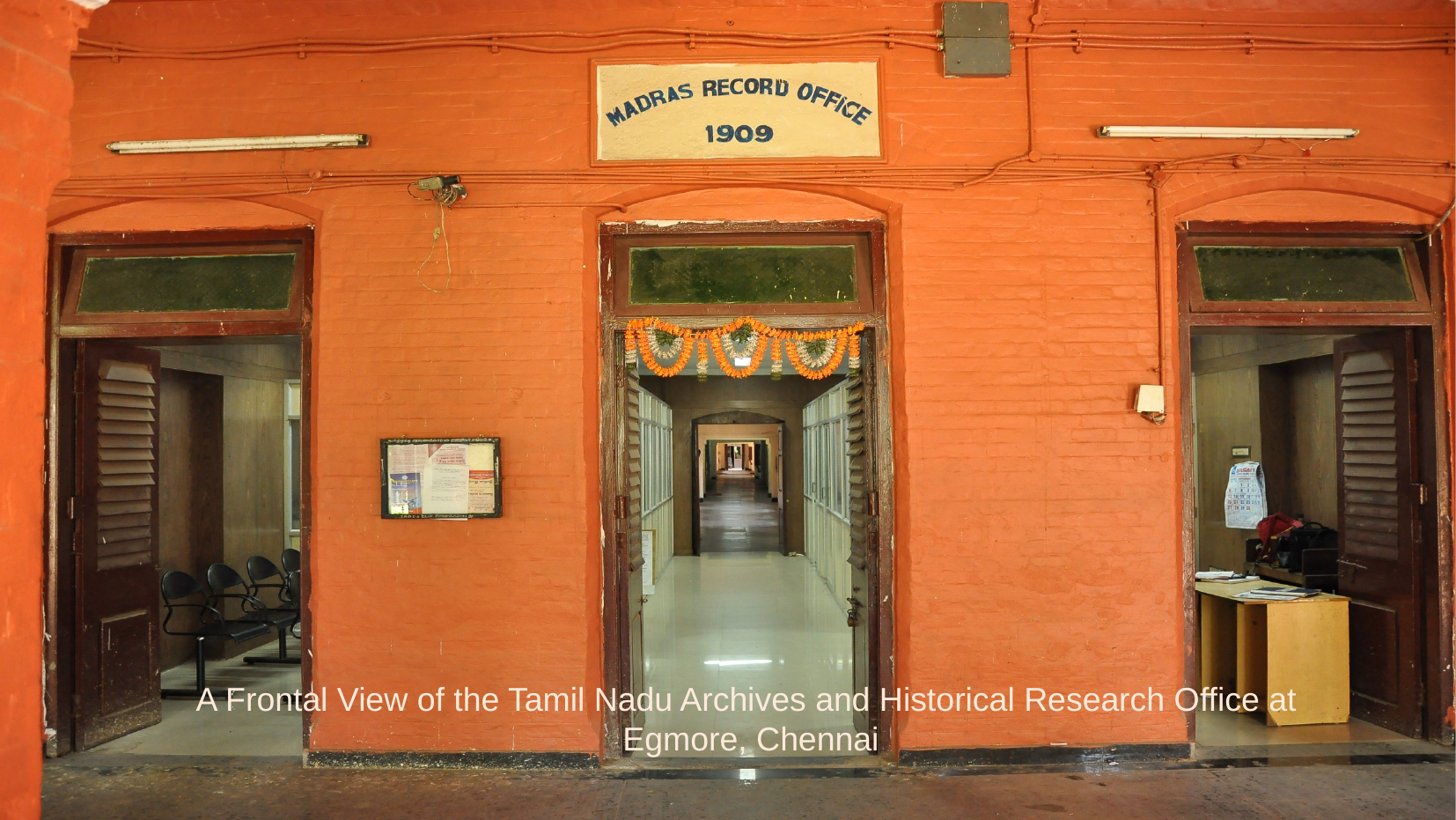

# A Frontal View of the Tamil Nadu Archives and Historical Research Office at Egmore, Chennai